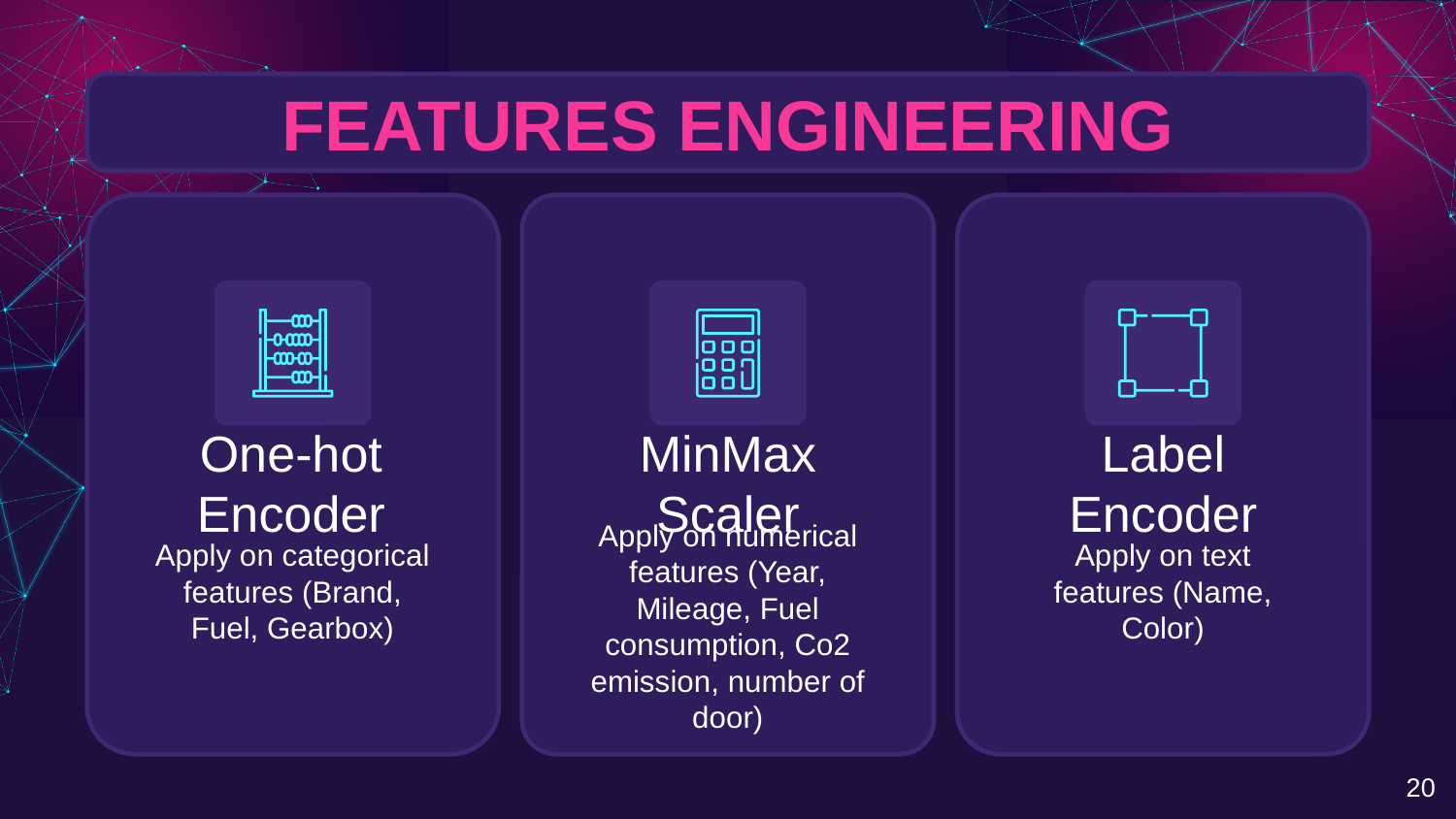

FEATURES ENGINEERING

MinMax Scaler
Label Encoder
# One-hot Encoder
Apply on numerical features (Year, Mileage, Fuel consumption, Co2 emission, number of door)
Apply on categorical features (Brand, Fuel, Gearbox)
Apply on text features (Name, Color)
20